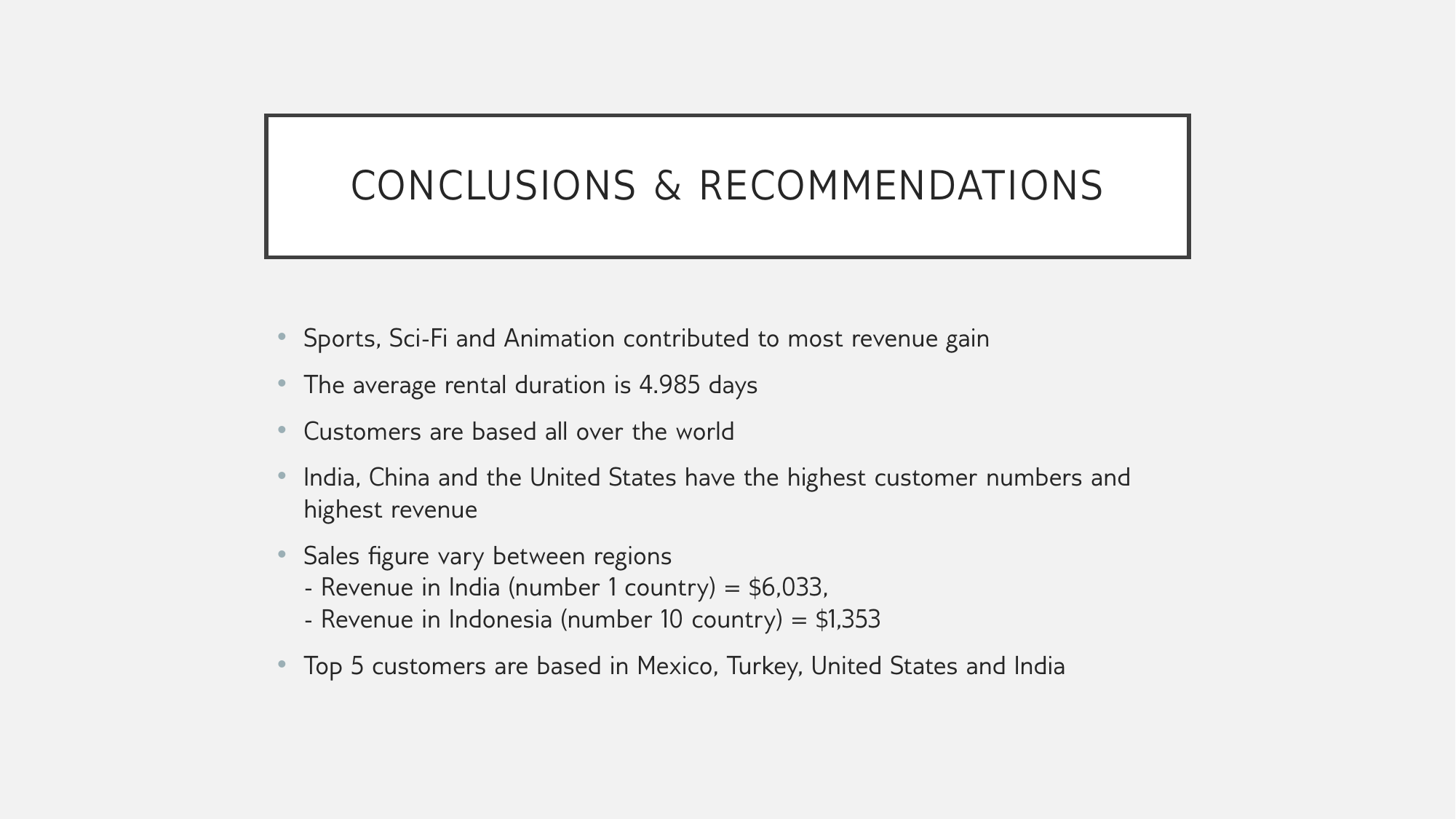

# Conclusions & recommendations
Sports, Sci-Fi and Animation contributed to most revenue gain
The average rental duration is 4.985 days
Customers are based all over the world
India, China and the United States have the highest customer numbers and highest revenue
Sales figure vary between regions
- Revenue in India (number 1 country) = $6,033,
- Revenue in Indonesia (number 10 country) = $1,353
Top 5 customers are based in Mexico, Turkey, United States and India